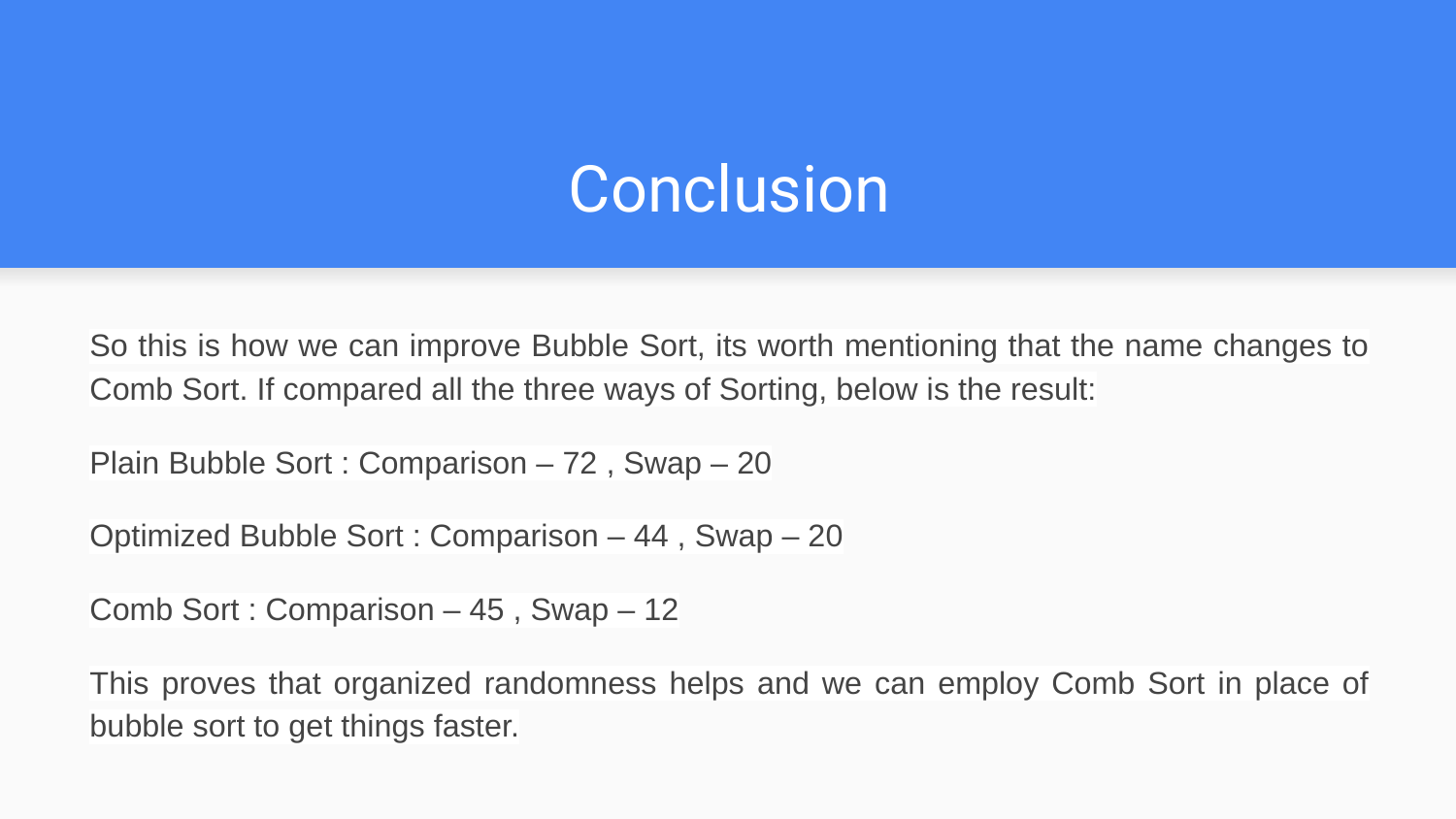

# Conclusion
So this is how we can improve Bubble Sort, its worth mentioning that the name changes to Comb Sort. If compared all the three ways of Sorting, below is the result:
Plain Bubble Sort : Comparison – 72 , Swap – 20
Optimized Bubble Sort : Comparison – 44 , Swap – 20
Comb Sort : Comparison – 45 , Swap – 12
This proves that organized randomness helps and we can employ Comb Sort in place of bubble sort to get things faster.